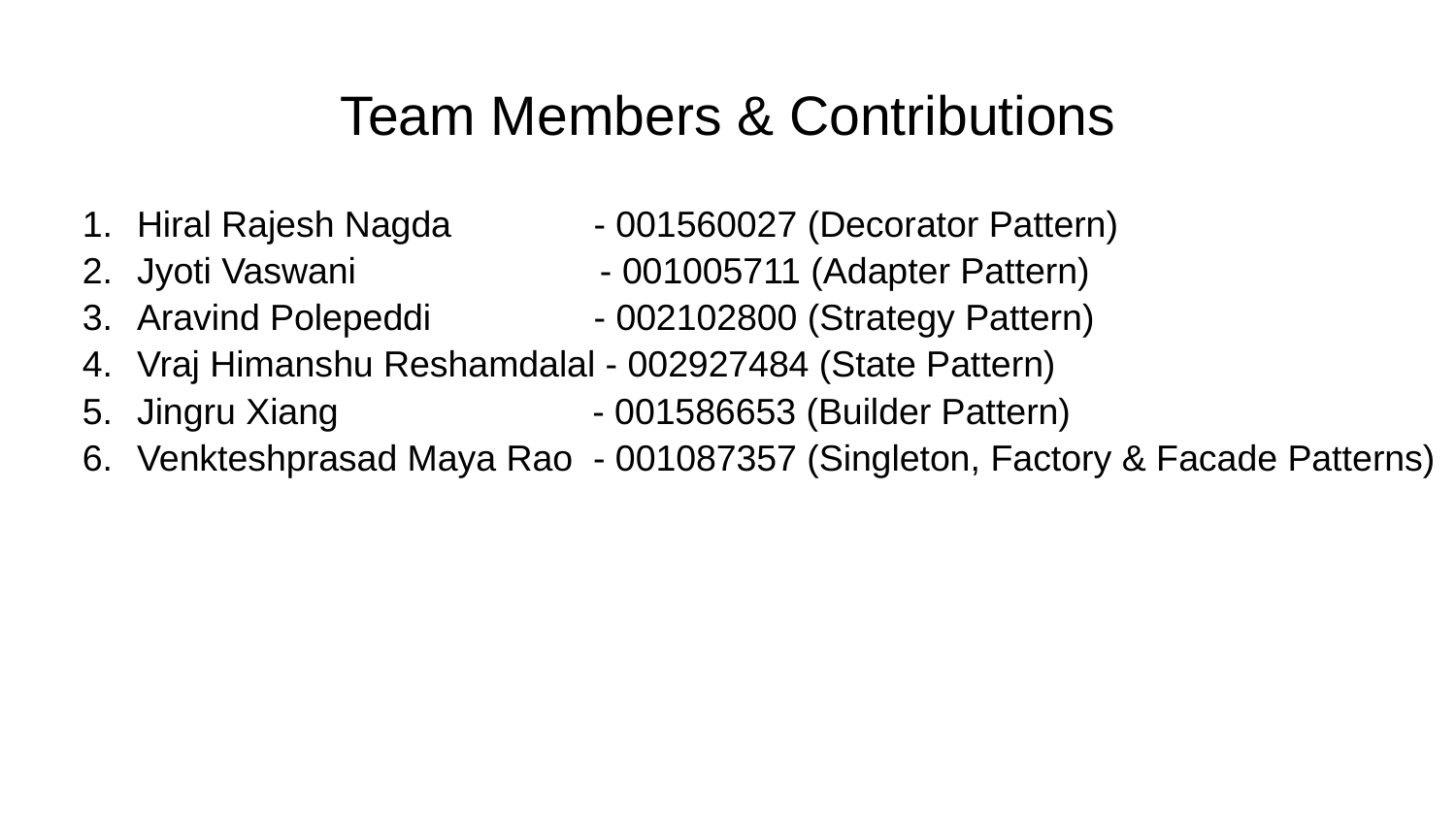

# Team Members & Contributions
Hiral Rajesh Nagda              - 001560027 (Decorator Pattern)
Jyoti Vaswani                        - 001005711 (Adapter Pattern)
Aravind Polepeddi                - 002102800 (Strategy Pattern)
Vraj Himanshu Reshamdalal - 002927484 (State Pattern)
Jingru Xiang                         - 001586653 (Builder Pattern)
Venkteshprasad Maya Rao  - 001087357 (Singleton, Factory & Facade Patterns)